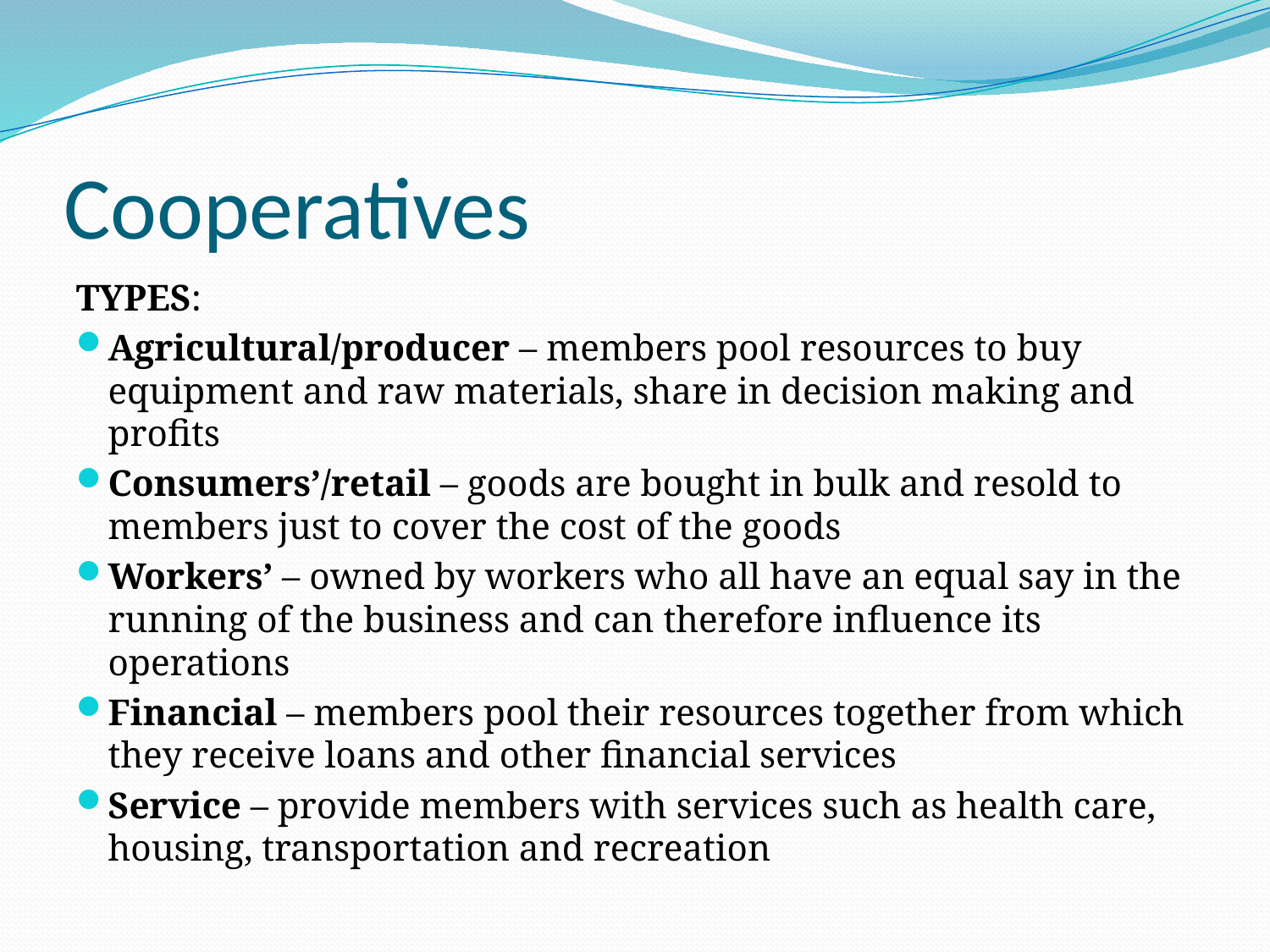

# Cooperatives
TYPES:
Agricultural/producer – members pool resources to buy equipment and raw materials, share in decision making and profits
Consumers’/retail – goods are bought in bulk and resold to members just to cover the cost of the goods
Workers’ – owned by workers who all have an equal say in the running of the business and can therefore influence its operations
Financial – members pool their resources together from which they receive loans and other financial services
Service – provide members with services such as health care, housing, transportation and recreation